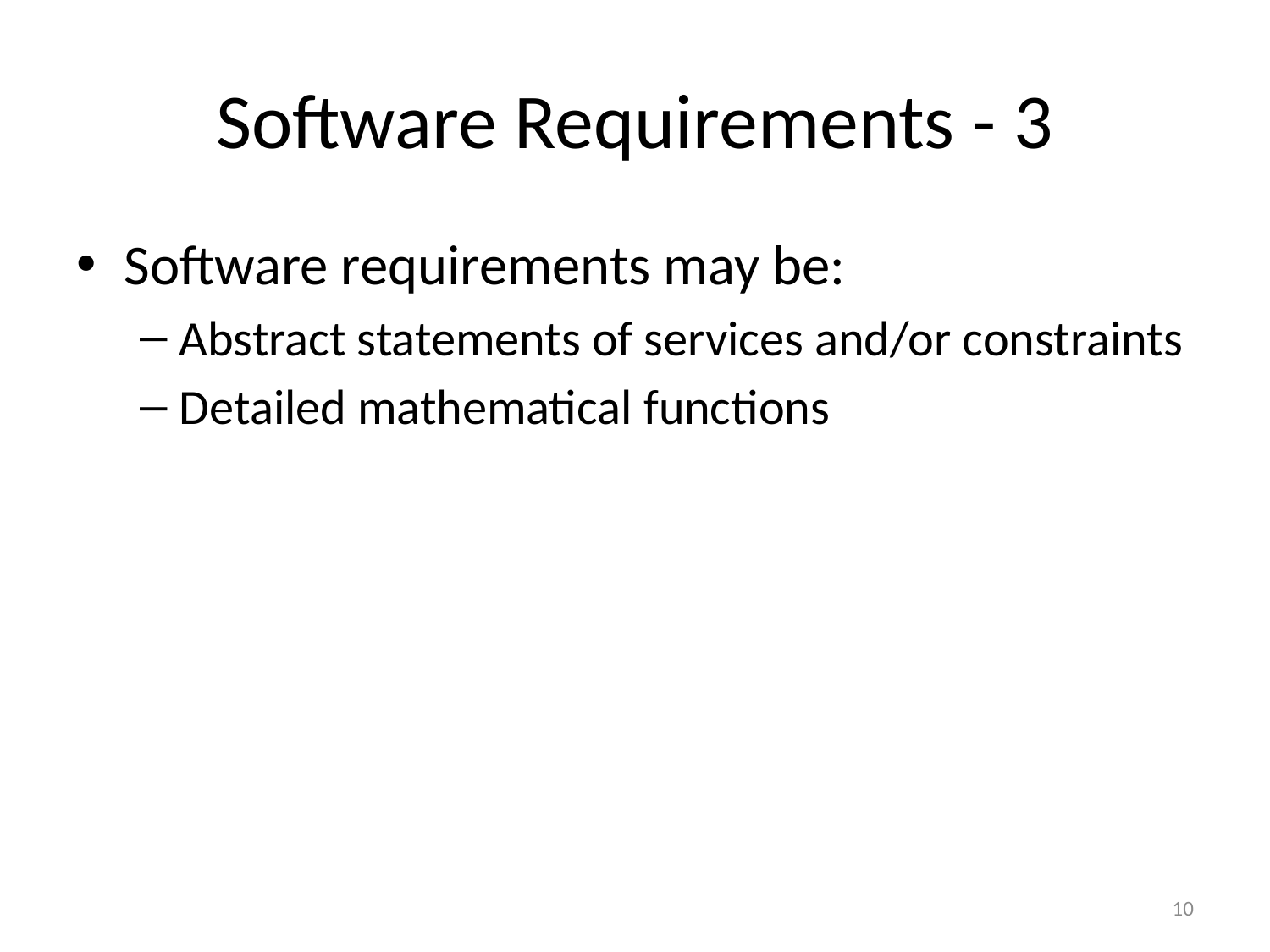

# Software Requirements - 3
Software requirements may be:
Abstract statements of services and/or constraints
Detailed mathematical functions
10